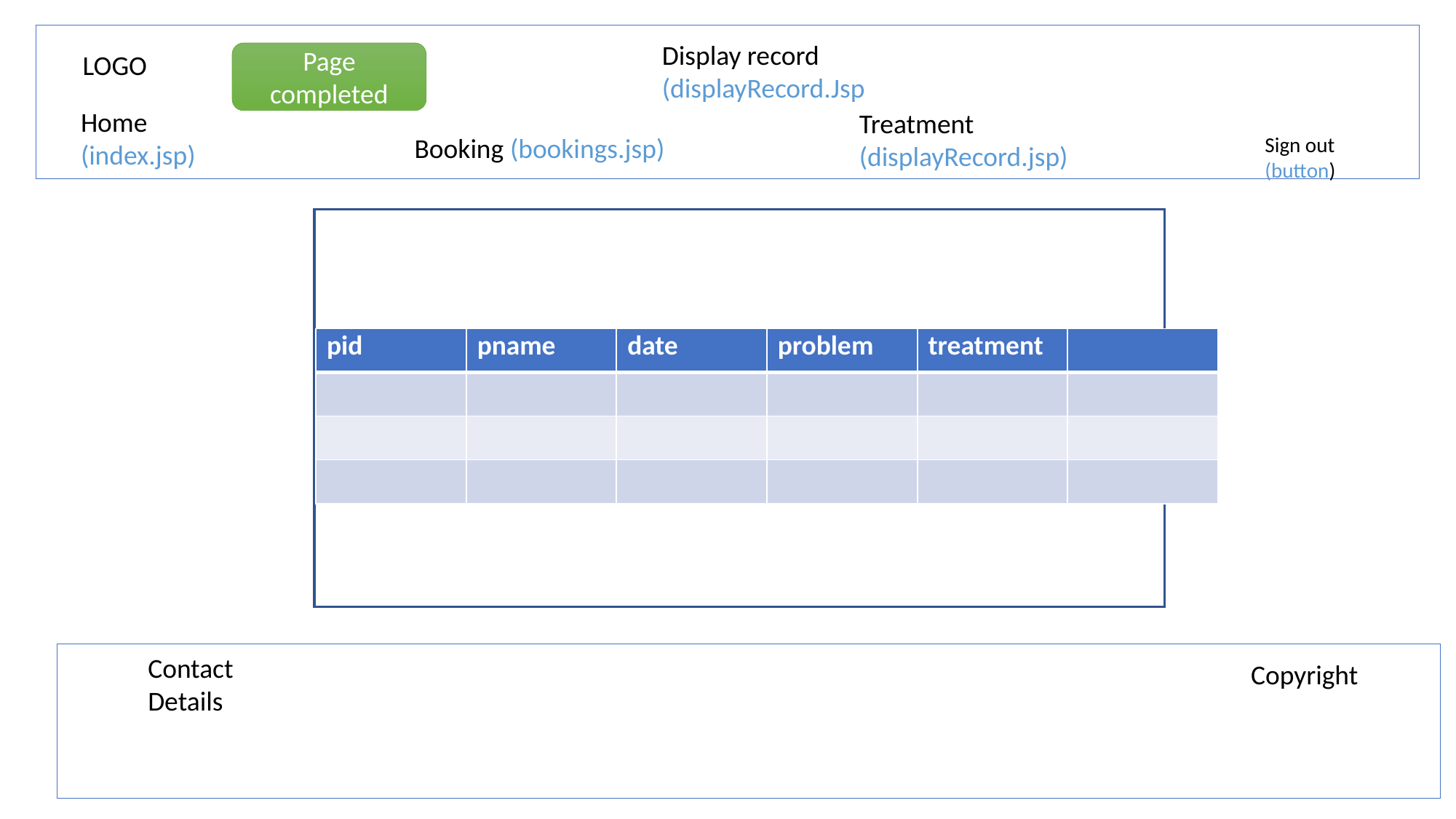

Display record
(displayRecord.Jsp
LOGO
Page completed
Home (index.jsp)
Treatment (displayRecord.jsp)
Booking (bookings.jsp)
Sign out (button)

| pid | pname | date | problem | treatment |  |
| --- | --- | --- | --- | --- | --- |
|  |  |  |  |  |  |
|  |  |  |  |  |  |
|  |  |  |  |  |  |

Contact Details
Copyright